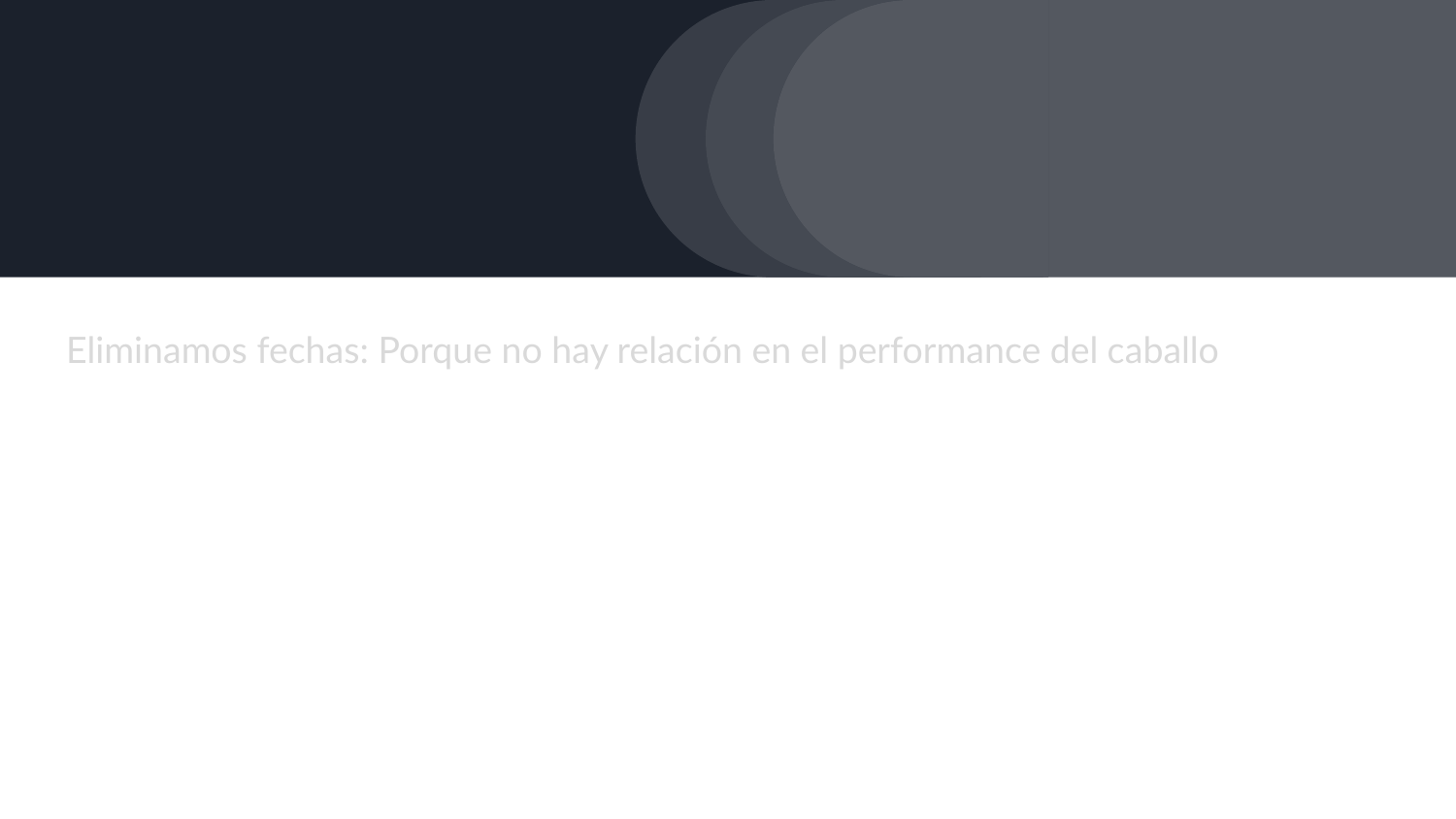

#
Eliminamos fechas: Porque no hay relación en el performance del caballo